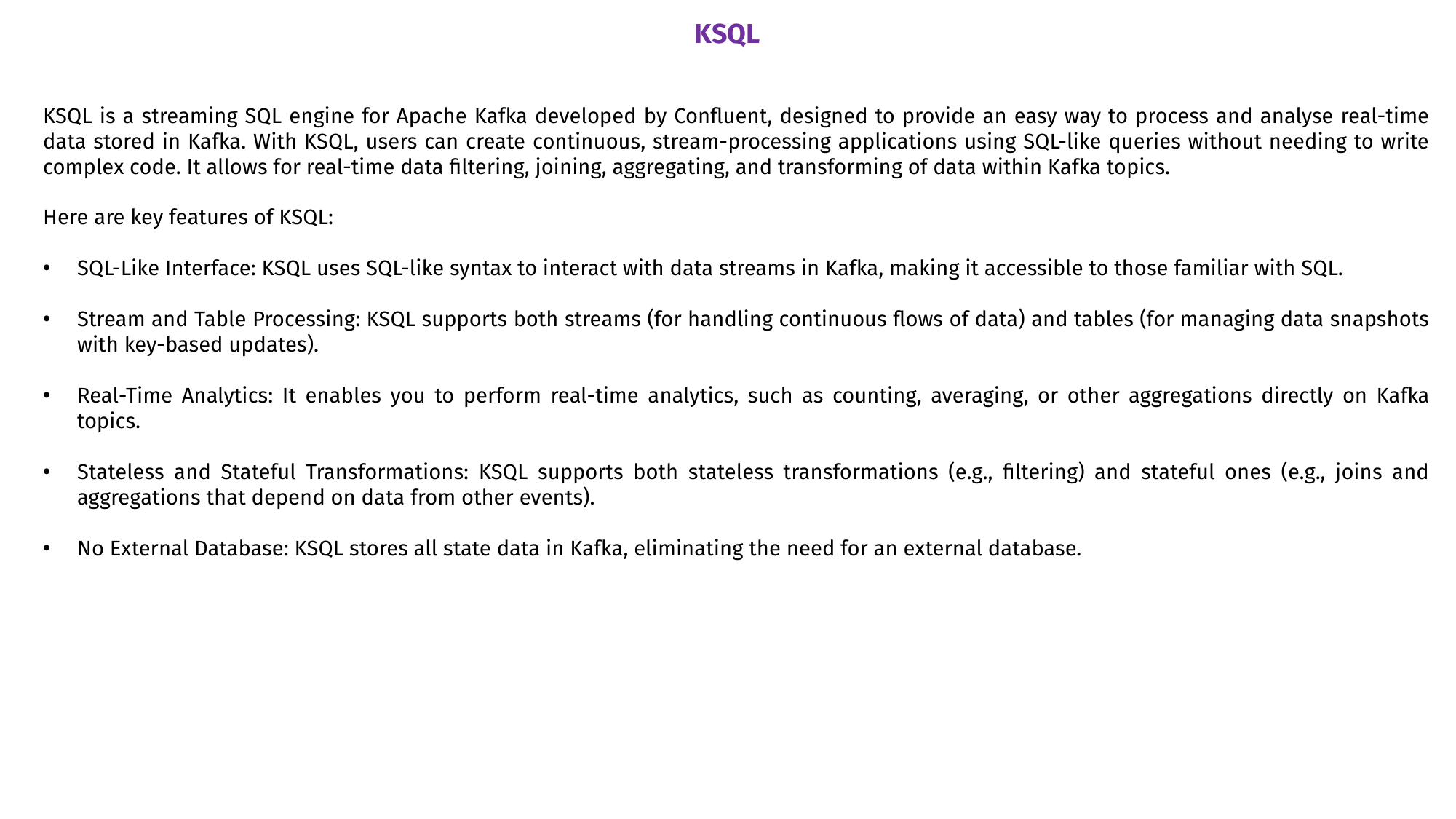

KSQL
KSQL is a streaming SQL engine for Apache Kafka developed by Confluent, designed to provide an easy way to process and analyse real-time data stored in Kafka. With KSQL, users can create continuous, stream-processing applications using SQL-like queries without needing to write complex code. It allows for real-time data filtering, joining, aggregating, and transforming of data within Kafka topics.

Here are key features of KSQL:

SQL-Like Interface: KSQL uses SQL-like syntax to interact with data streams in Kafka, making it accessible to those familiar with SQL.

Stream and Table Processing: KSQL supports both streams (for handling continuous flows of data) and tables (for managing data snapshots with key-based updates).

Real-Time Analytics: It enables you to perform real-time analytics, such as counting, averaging, or other aggregations directly on Kafka topics.

Stateless and Stateful Transformations: KSQL supports both stateless transformations (e.g., filtering) and stateful ones (e.g., joins and aggregations that depend on data from other events).

No External Database: KSQL stores all state data in Kafka, eliminating the need for an external database.